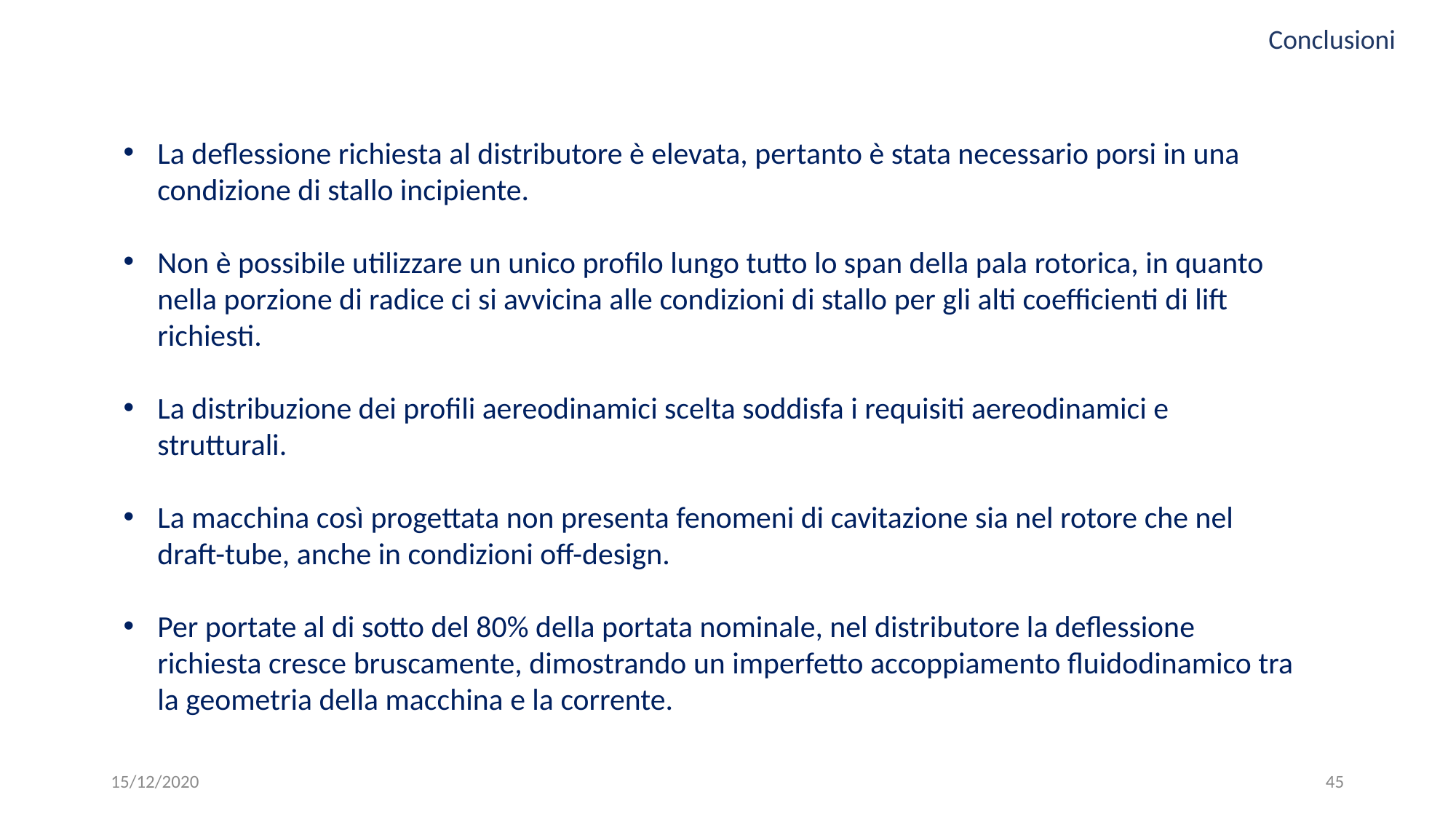

Conclusioni
La deflessione richiesta al distributore è elevata, pertanto è stata necessario porsi in una condizione di stallo incipiente.

Non è possibile utilizzare un unico profilo lungo tutto lo span della pala rotorica, in quanto nella porzione di radice ci si avvicina alle condizioni di stallo per gli alti coefficienti di lift richiesti.

La distribuzione dei profili aereodinamici scelta soddisfa i requisiti aereodinamici e strutturali.

La macchina così progettata non presenta fenomeni di cavitazione sia nel rotore che nel draft-tube, anche in condizioni off-design.

Per portate al di sotto del 80% della portata nominale, nel distributore la deflessione richiesta cresce bruscamente, dimostrando un imperfetto accoppiamento fluidodinamico tra la geometria della macchina e la corrente.
15/12/2020
45